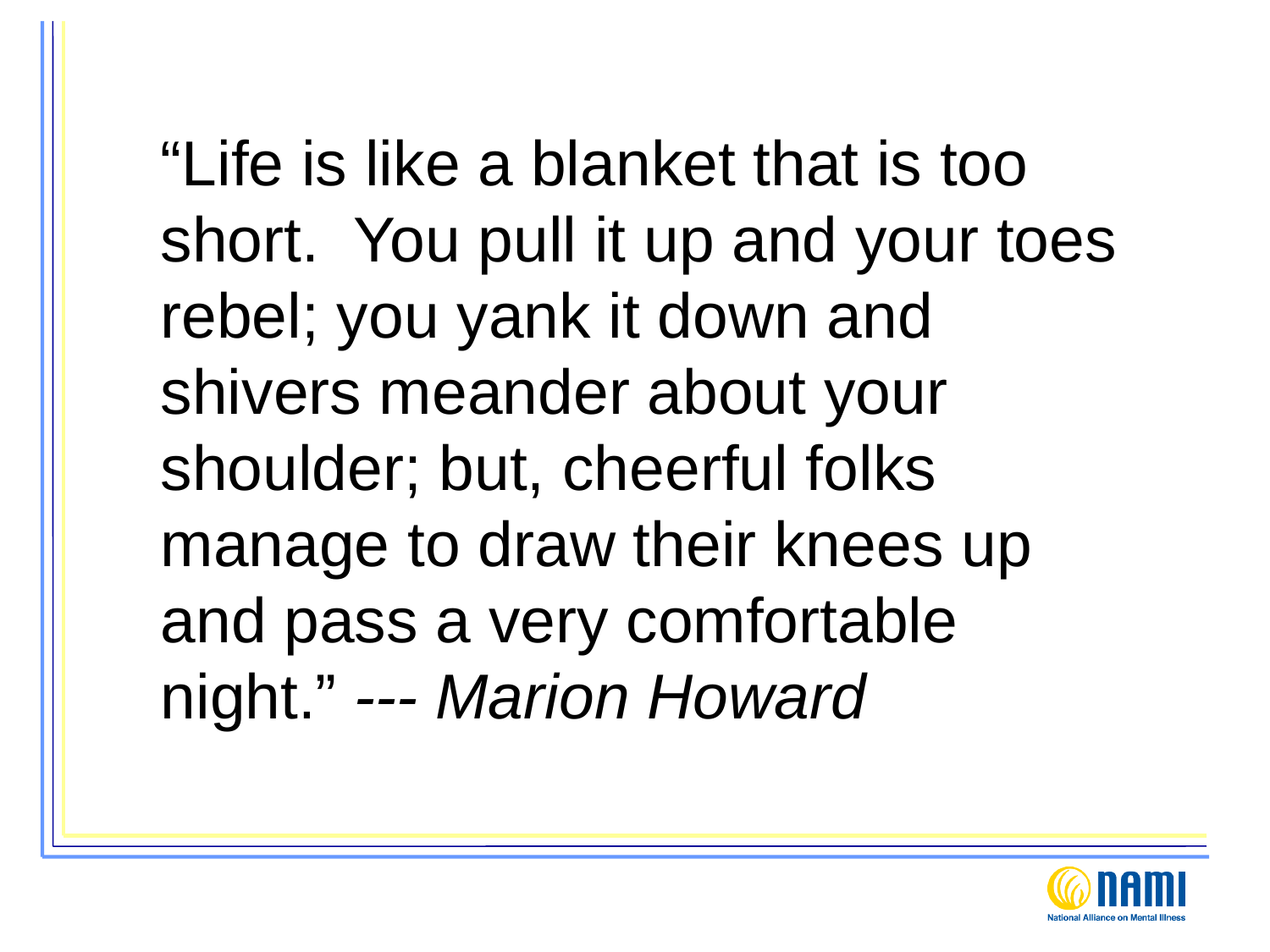

“Life is like a blanket that is too short.  You pull it up and your toes rebel; you yank it down and shivers meander about your shoulder; but, cheerful folks manage to draw their knees up and pass a very comfortable night.” --- Marion Howard